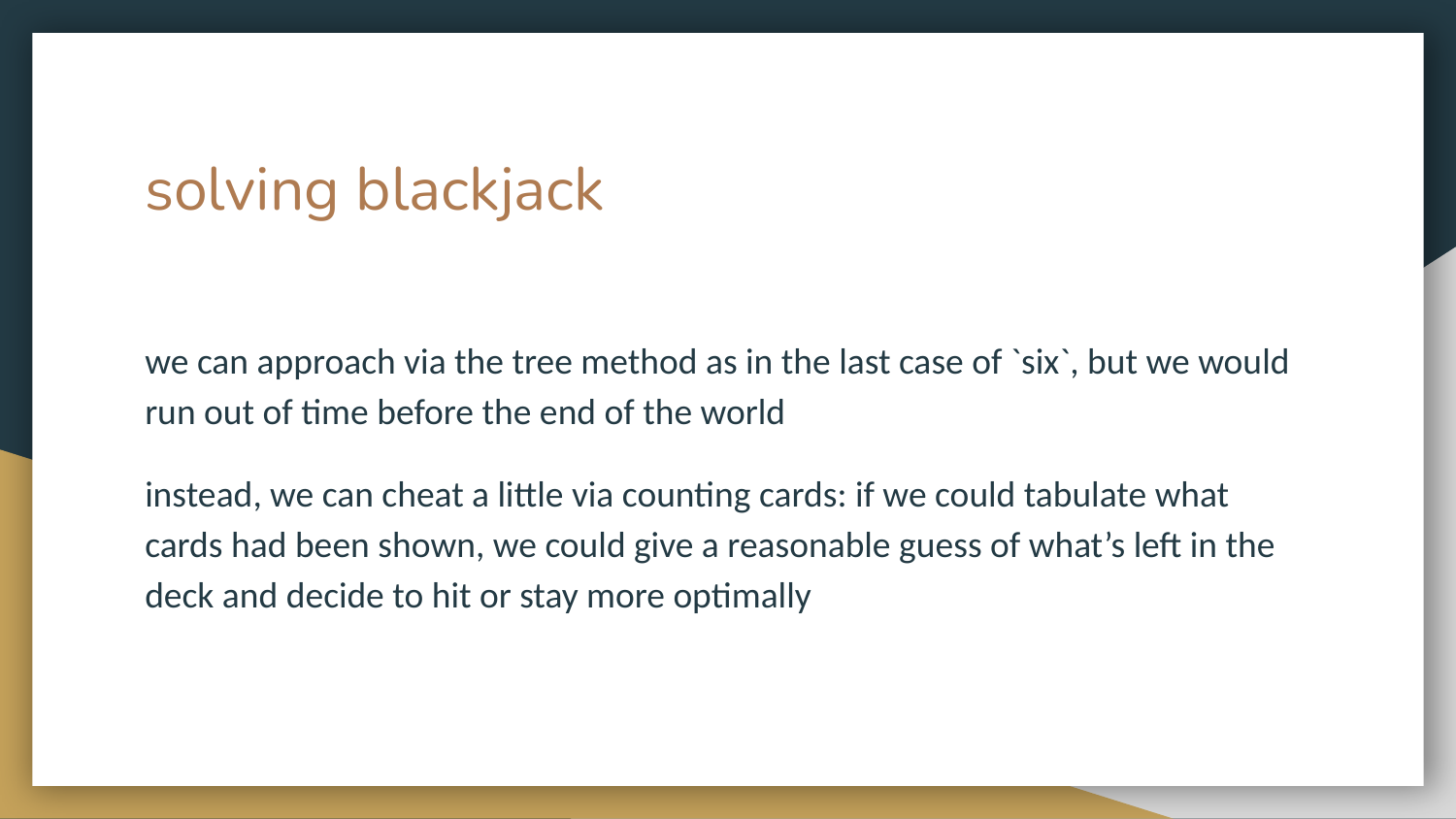

# solving blackjack
we can approach via the tree method as in the last case of `six`, but we would run out of time before the end of the world
instead, we can cheat a little via counting cards: if we could tabulate what cards had been shown, we could give a reasonable guess of what’s left in the deck and decide to hit or stay more optimally